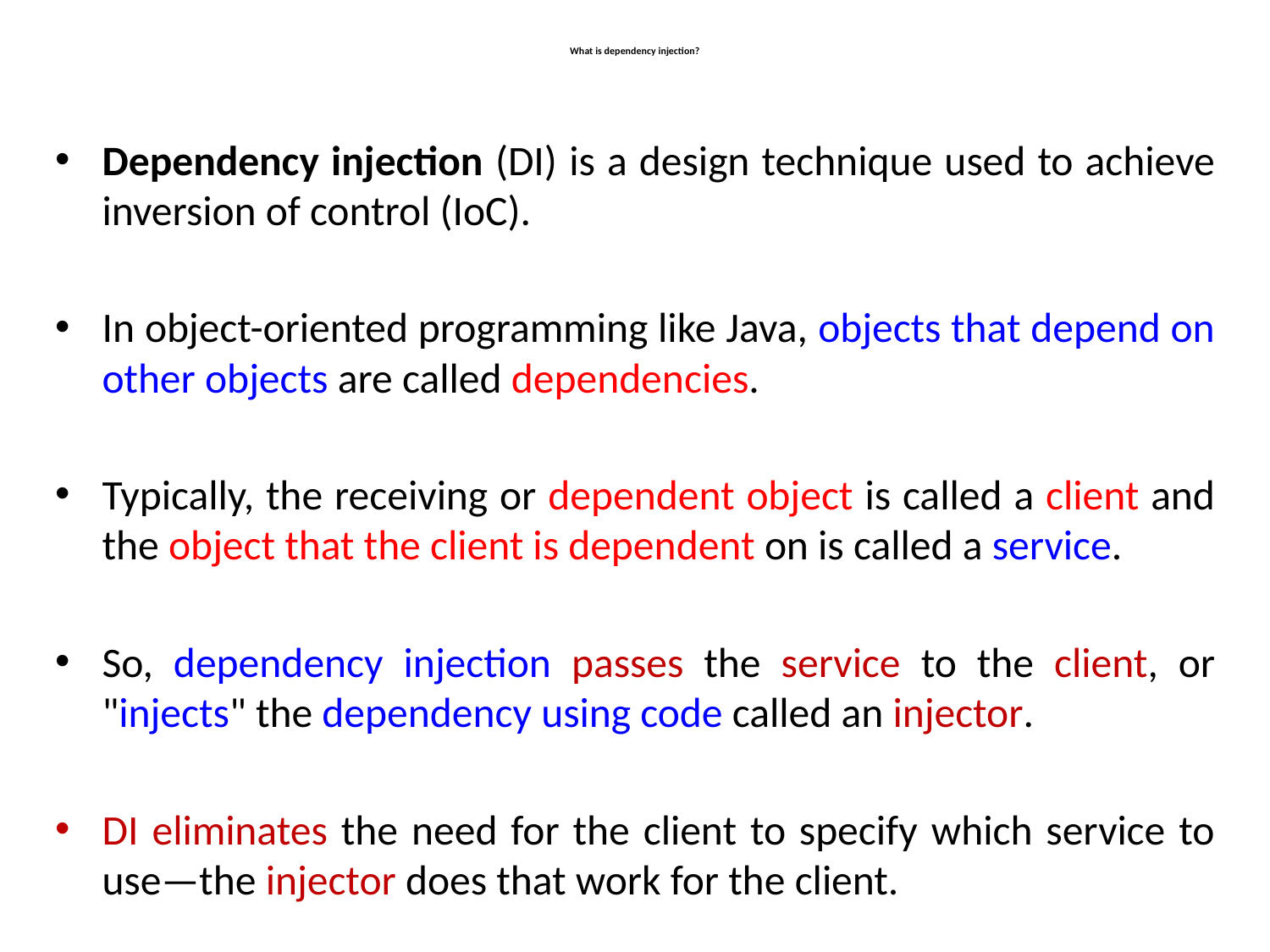

# What is dependency injection?
Dependency injection (DI) is a design technique used to achieve inversion of control (IoC).

In object-oriented programming like Java, objects that depend on other objects are called dependencies.

Typically, the receiving or dependent object is called a client and the object that the client is dependent on is called a service.

So, dependency injection passes the service to the client, or "injects" the dependency using code called an injector.

DI eliminates the need for the client to specify which service to use—the injector does that work for the client.